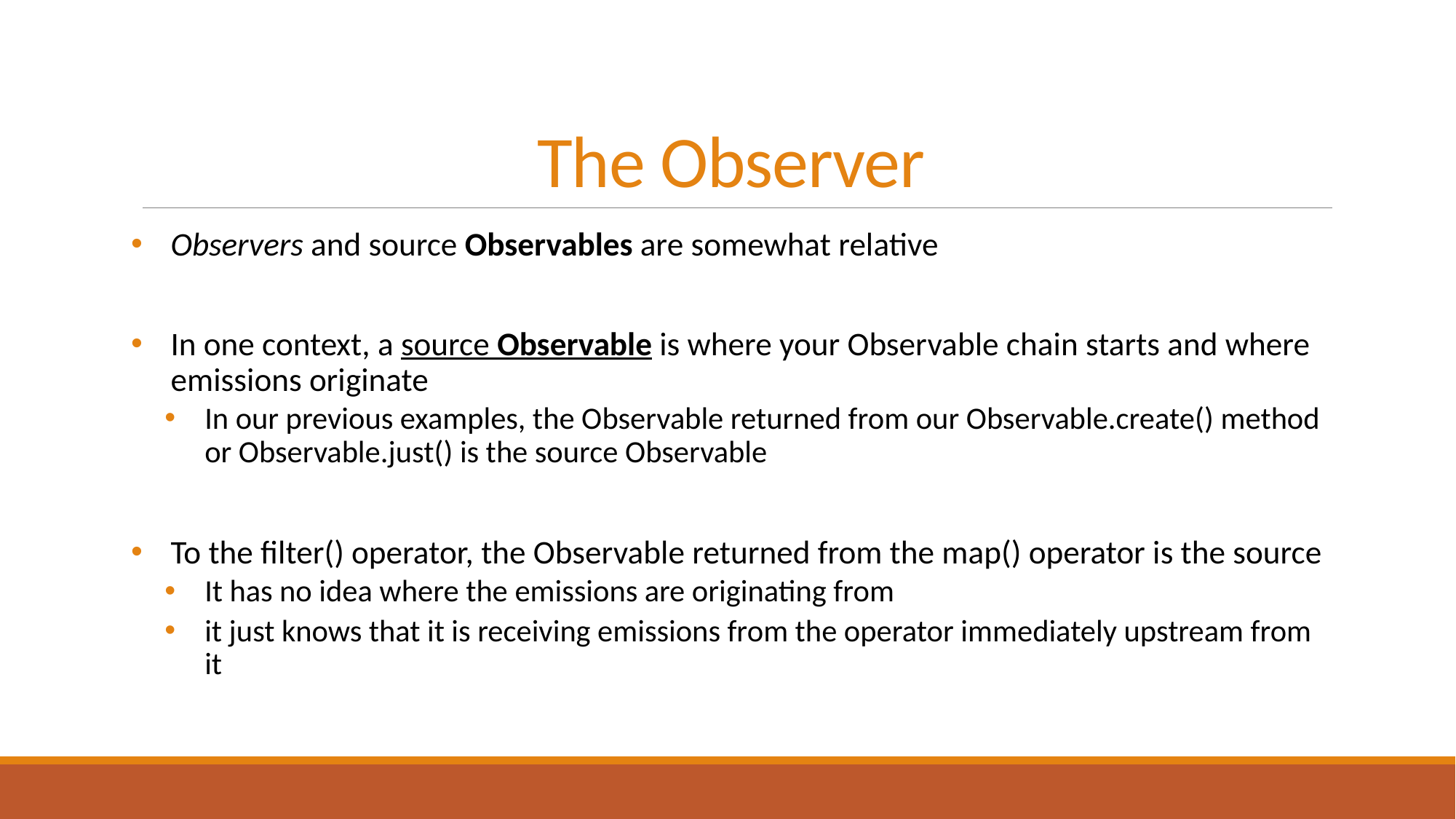

# The Observer
Observers and source Observables are somewhat relative

In one context, a source Observable is where your Observable chain starts and where emissions originate
In our previous examples, the Observable returned from our Observable.create() method or Observable.just() is the source Observable

To the filter() operator, the Observable returned from the map() operator is the source
It has no idea where the emissions are originating from
it just knows that it is receiving emissions from the operator immediately upstream from it